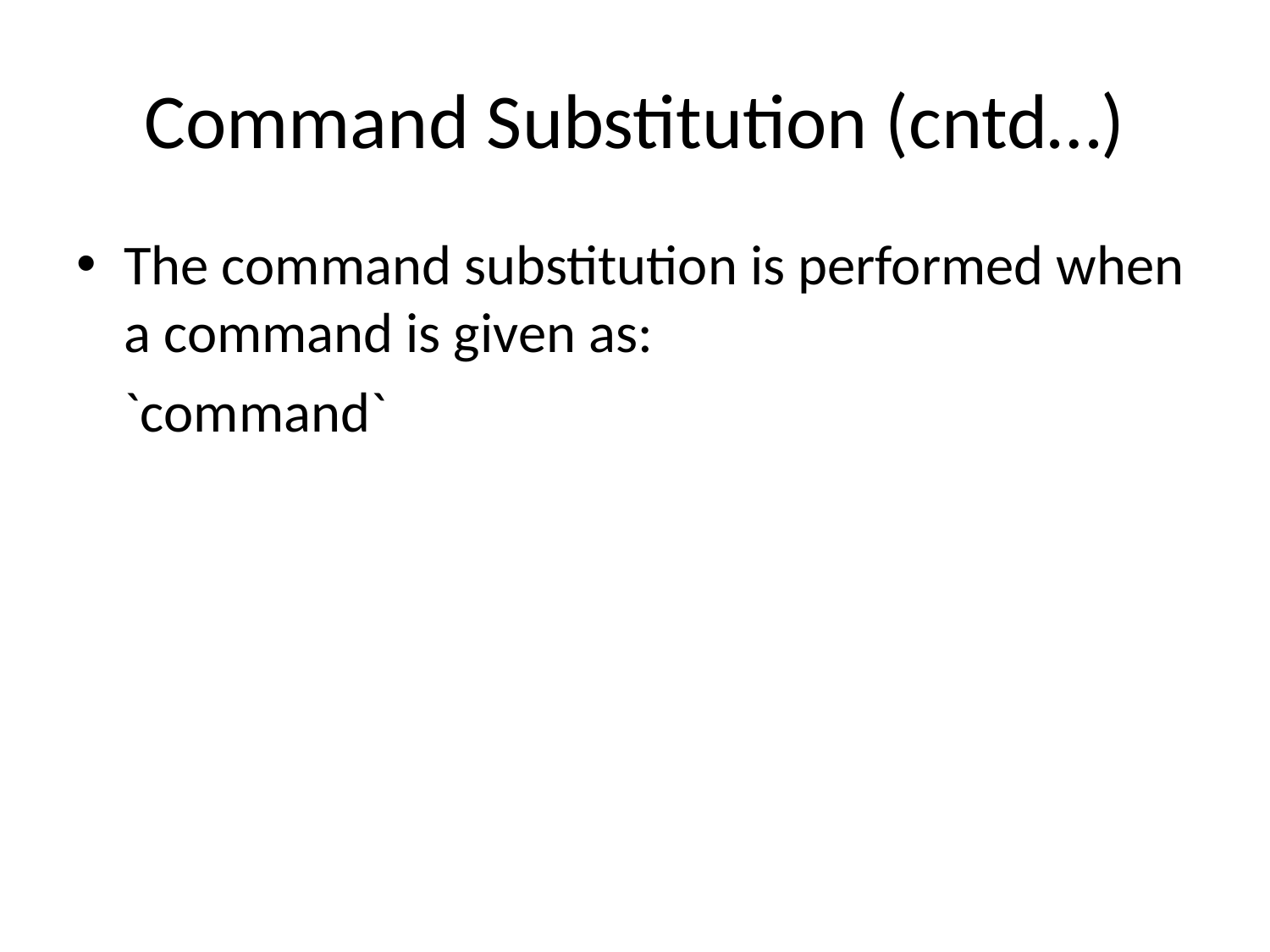

# Command Substitution (cntd…)
The command substitution is performed when a command is given as:
	`command`